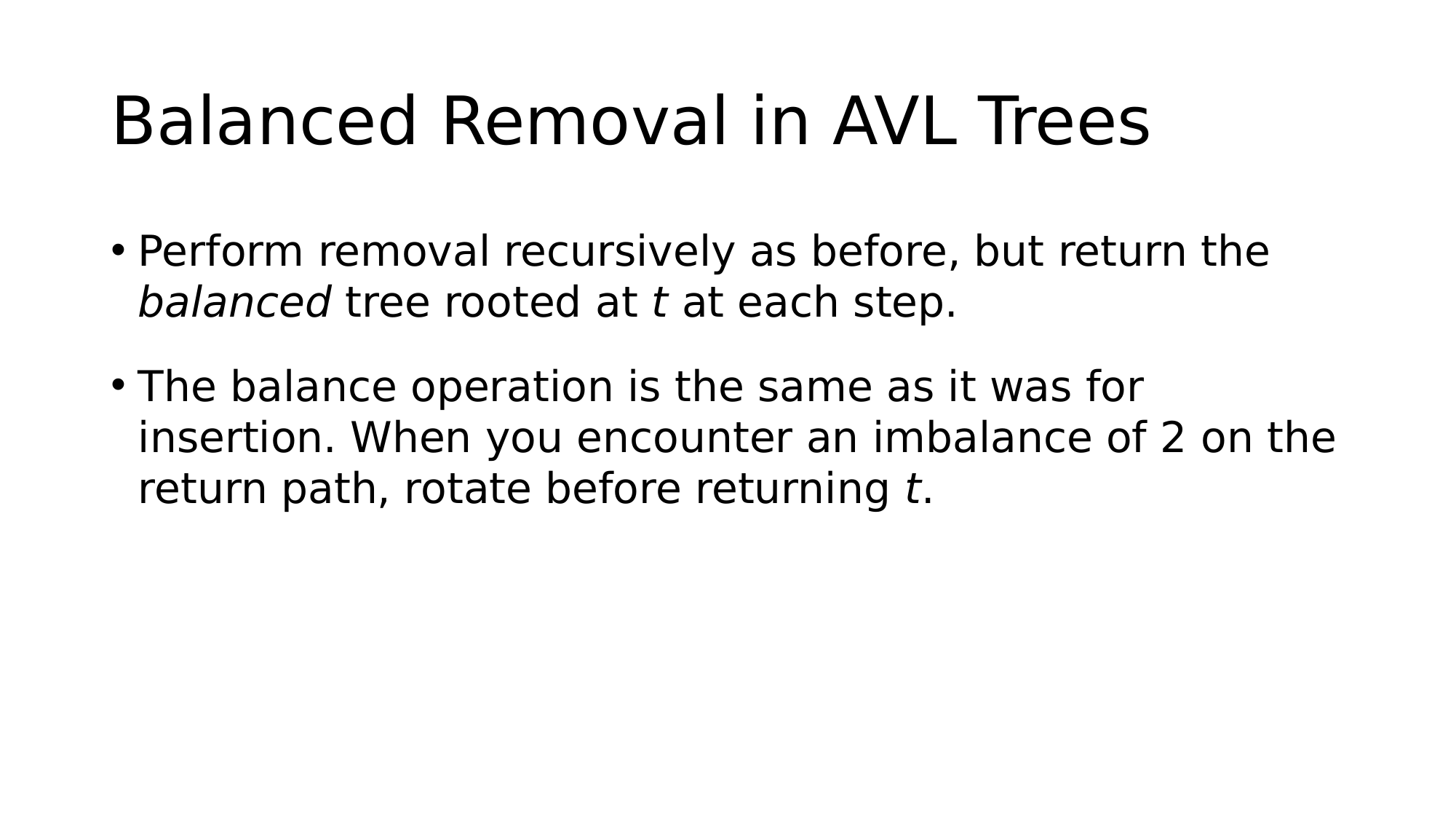

# Balanced Removal in AVL Trees
Perform removal recursively as before, but return the balanced tree rooted at t at each step.
The balance operation is the same as it was for insertion. When you encounter an imbalance of 2 on the return path, rotate before returning t.